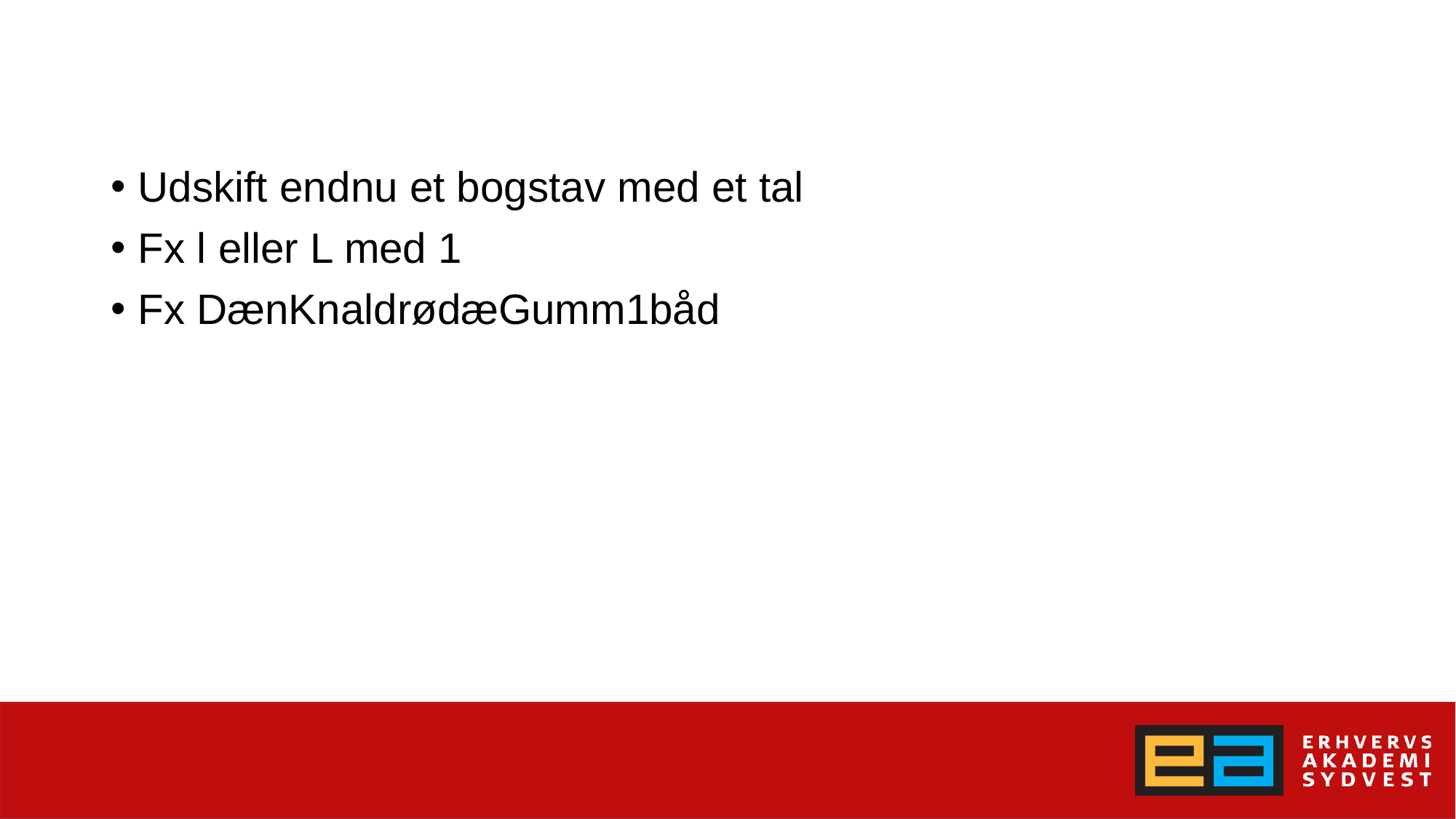

#
Udskift endnu et bogstav med et tal
Fx l eller L med 1
Fx DænKnaldrødæGumm1båd